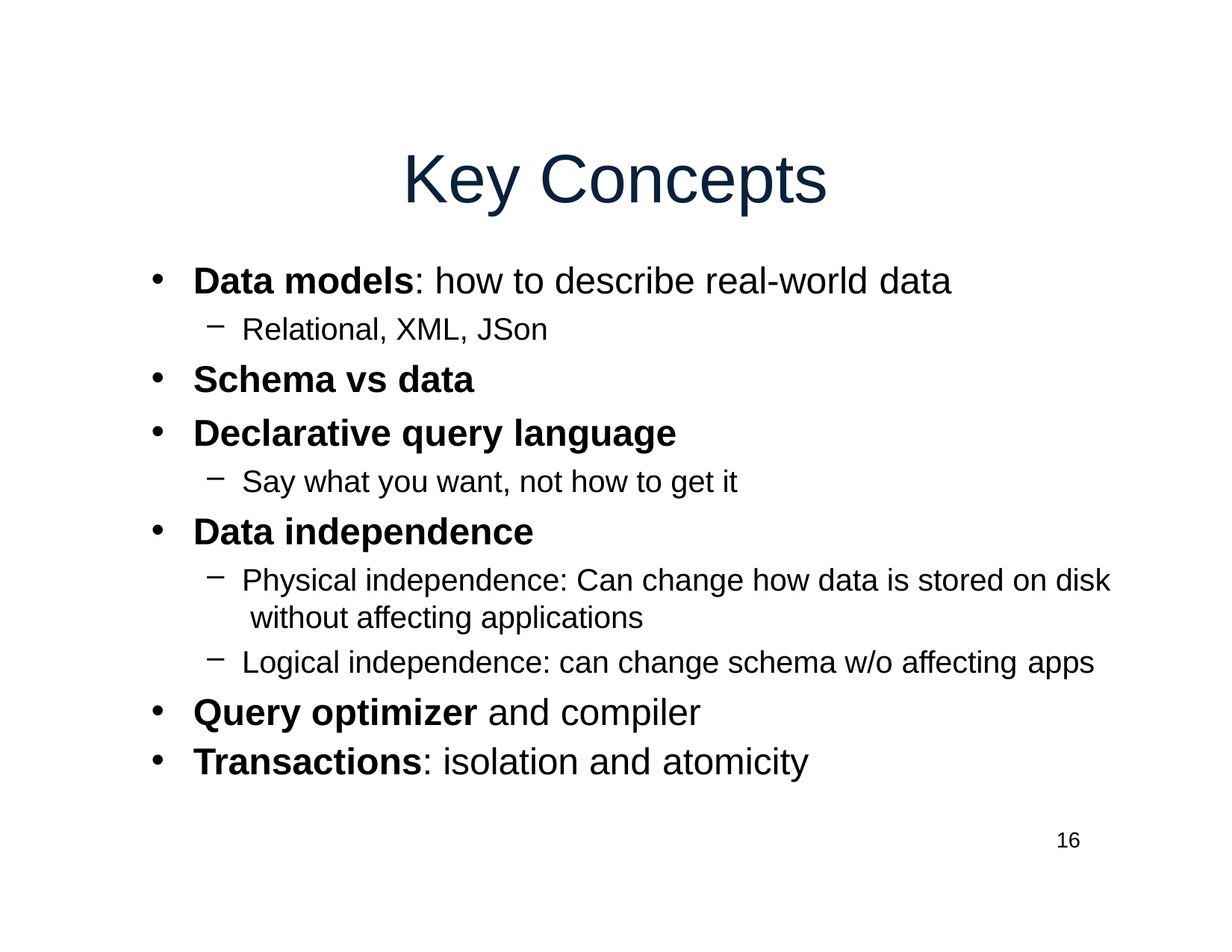

# Key Concepts
Data models: how to describe real-world data
Relational, XML, JSon
Schema vs data
Declarative query language
Say what you want, not how to get it
Data independence
Physical independence: Can change how data is stored on disk  without affecting applications
Logical independence: can change schema w/o affecting apps
Query optimizer and compiler
Transactions: isolation and atomicity
16